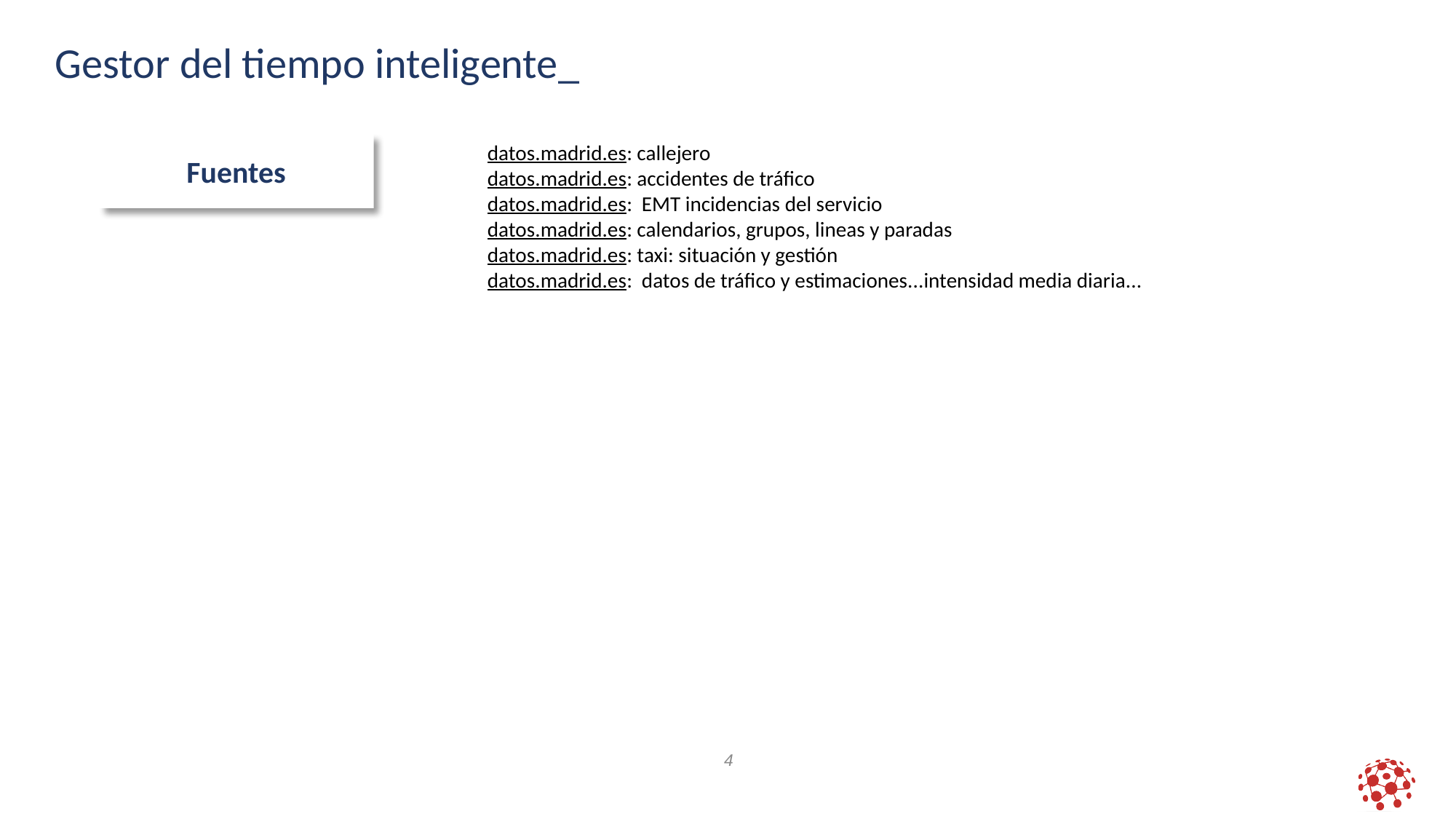

Gestor del tiempo inteligente_
Fuentes
datos.madrid.es: callejero
datos.madrid.es: accidentes de tráfico
datos.madrid.es:  EMT incidencias del servicio
datos.madrid.es: calendarios, grupos, lineas y paradas
datos.madrid.es: taxi: situación y gestión
datos.madrid.es:  datos de tráfico y estimaciones...intensidad media diaria...
4